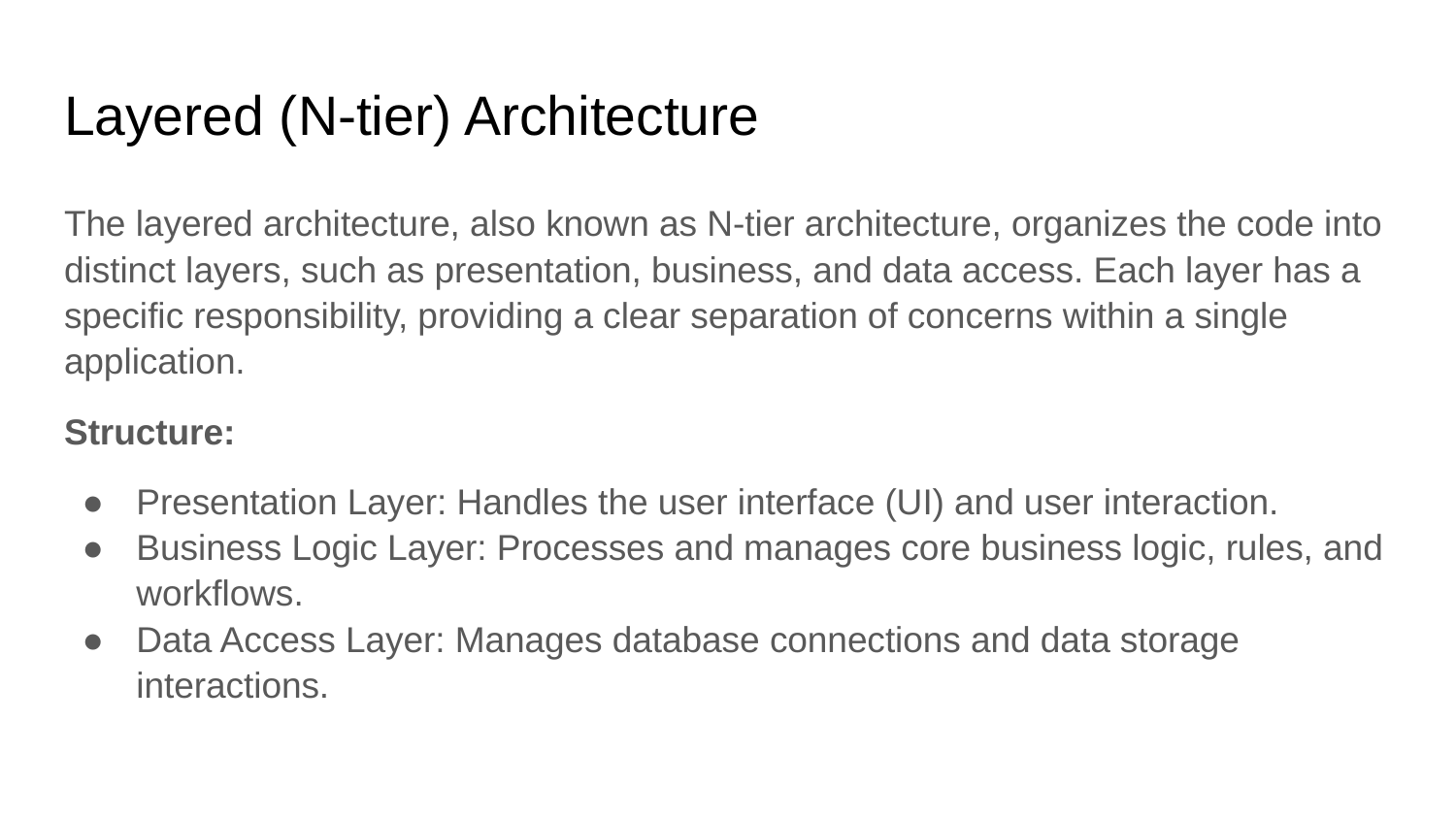

# Layered (N-tier) Architecture
The layered architecture, also known as N-tier architecture, organizes the code into distinct layers, such as presentation, business, and data access. Each layer has a specific responsibility, providing a clear separation of concerns within a single application.
Structure:
Presentation Layer: Handles the user interface (UI) and user interaction.
Business Logic Layer: Processes and manages core business logic, rules, and workflows.
Data Access Layer: Manages database connections and data storage interactions.